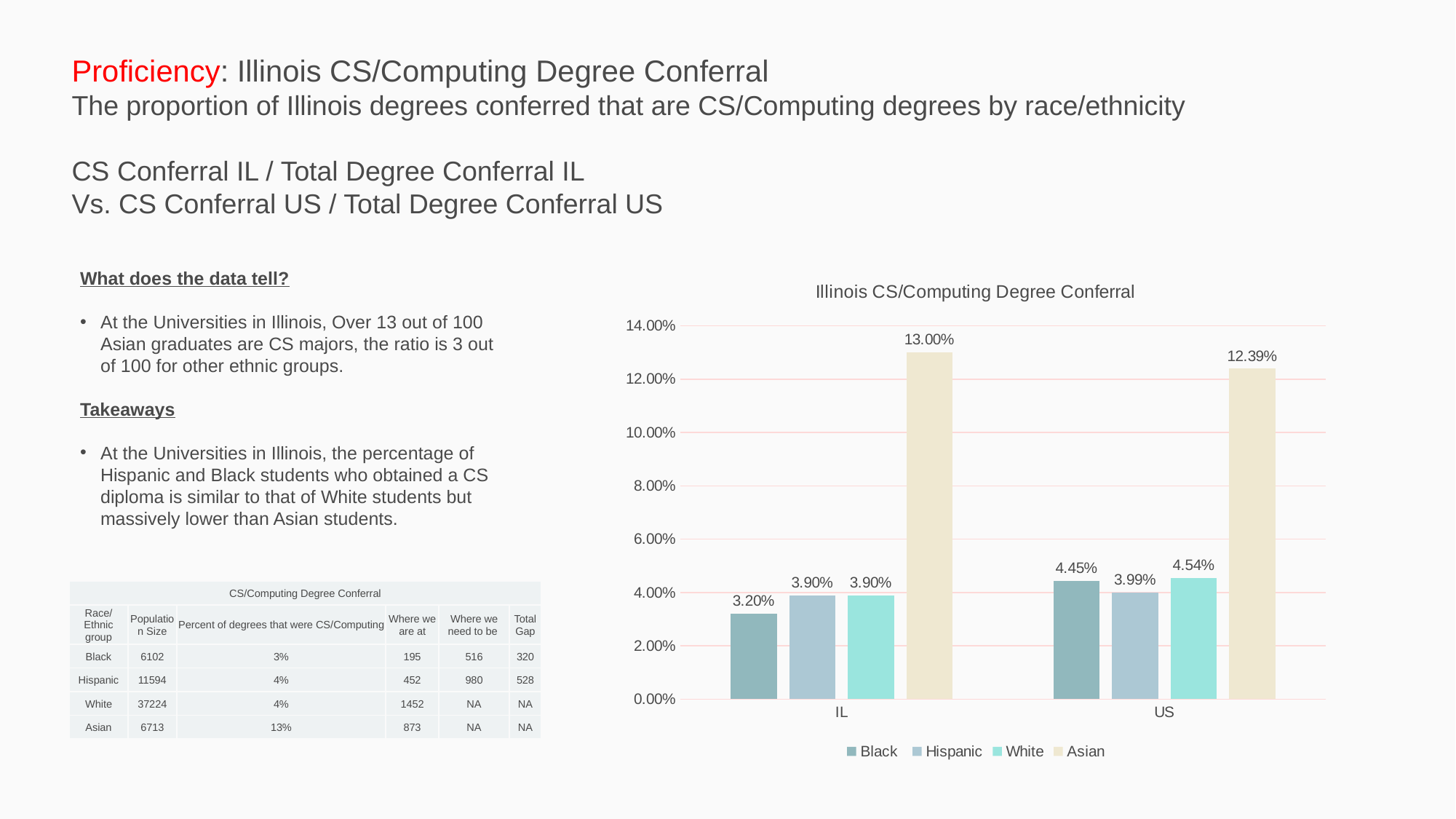

Proficiency: Illinois CS/Computing Degree Conferral
The proportion of Illinois degrees conferred that are CS/Computing degrees by race/ethnicity

CS Conferral IL / Total Degree Conferral IL
Vs. CS Conferral US / Total Degree Conferral US

### Chart: Illinois CS/Computing Degree Conferral

| Category | Black  | Hispanic | White | Asian |
|---|---|---|---|---|
| IL | 0.032 | 0.039 | 0.039 | 0.13 |
| US | 0.04446324020988229 | 0.03991870859012276 | 0.045430627243004194 | 0.12393831735238313 |
What does the data tell?

At the Universities in Illinois, Over 13 out of 100 Asian graduates are CS majors, the ratio is 3 out of 100 for other ethnic groups.

Takeaways

At the Universities in Illinois, the percentage of Hispanic and Black students who obtained a CS diploma is similar to that of White students but massively lower than Asian students.

| CS/Computing Degree Conferral |  |  |  |  |  |
| --- | --- | --- | --- | --- | --- |
| Race/Ethnic group | Population Size | Percent of degrees that were CS/Computing | Where we are at | Where we need to be | Total Gap |
| Black | 6102 | 3% | 195 | 516 | 320 |
| Hispanic | 11594 | 4% | 452 | 980 | 528 |
| White | 37224 | 4% | 1452 | NA | NA |
| Asian | 6713 | 13% | 873 | NA | NA |